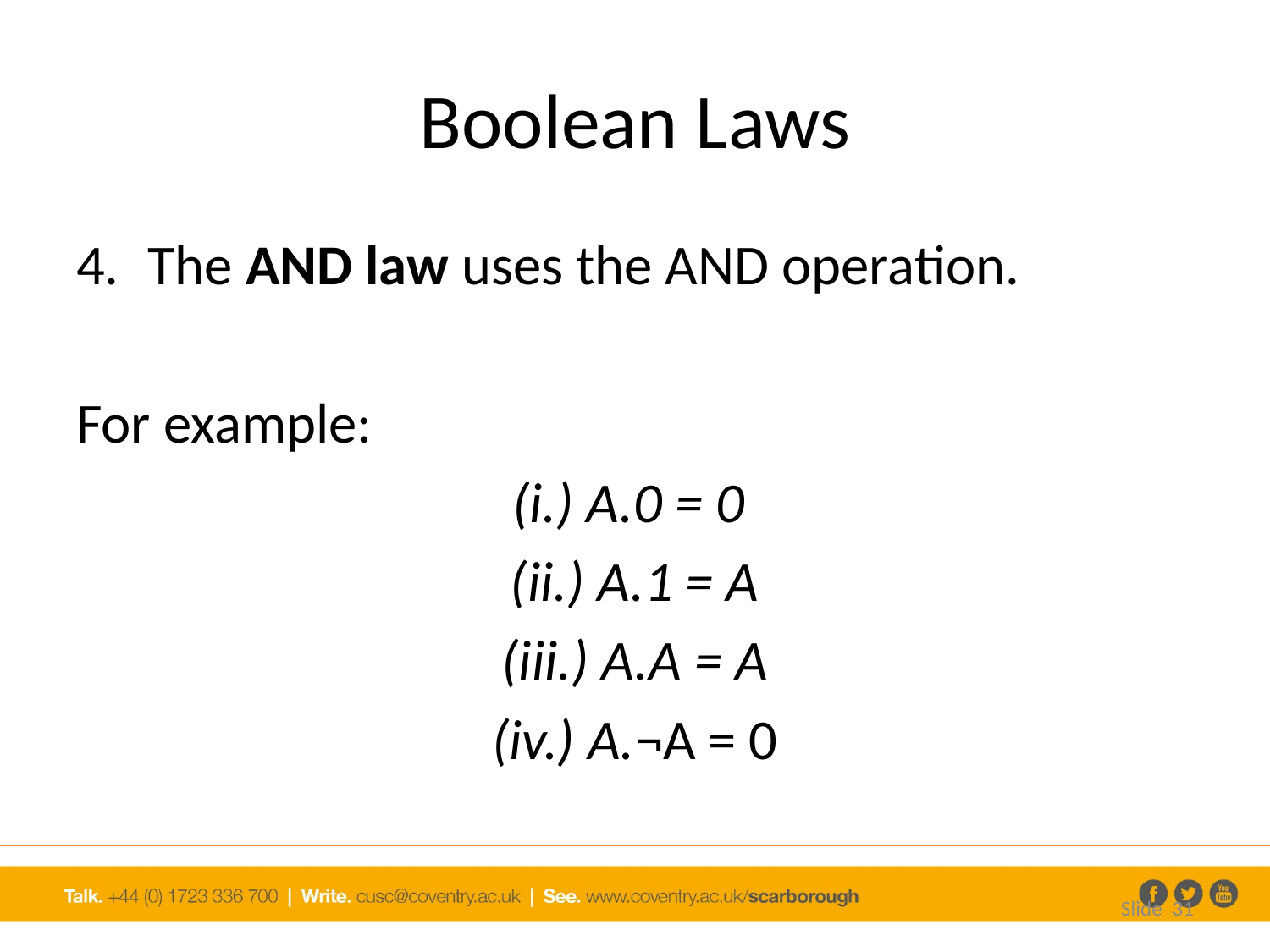

# Boolean Laws
The AND law uses the AND operation.

For example:
(i.) A.0 = 0
(ii.) A.1 = A
(iii.) A.A = A
(iv.) A.¬A = 0
Slide  31